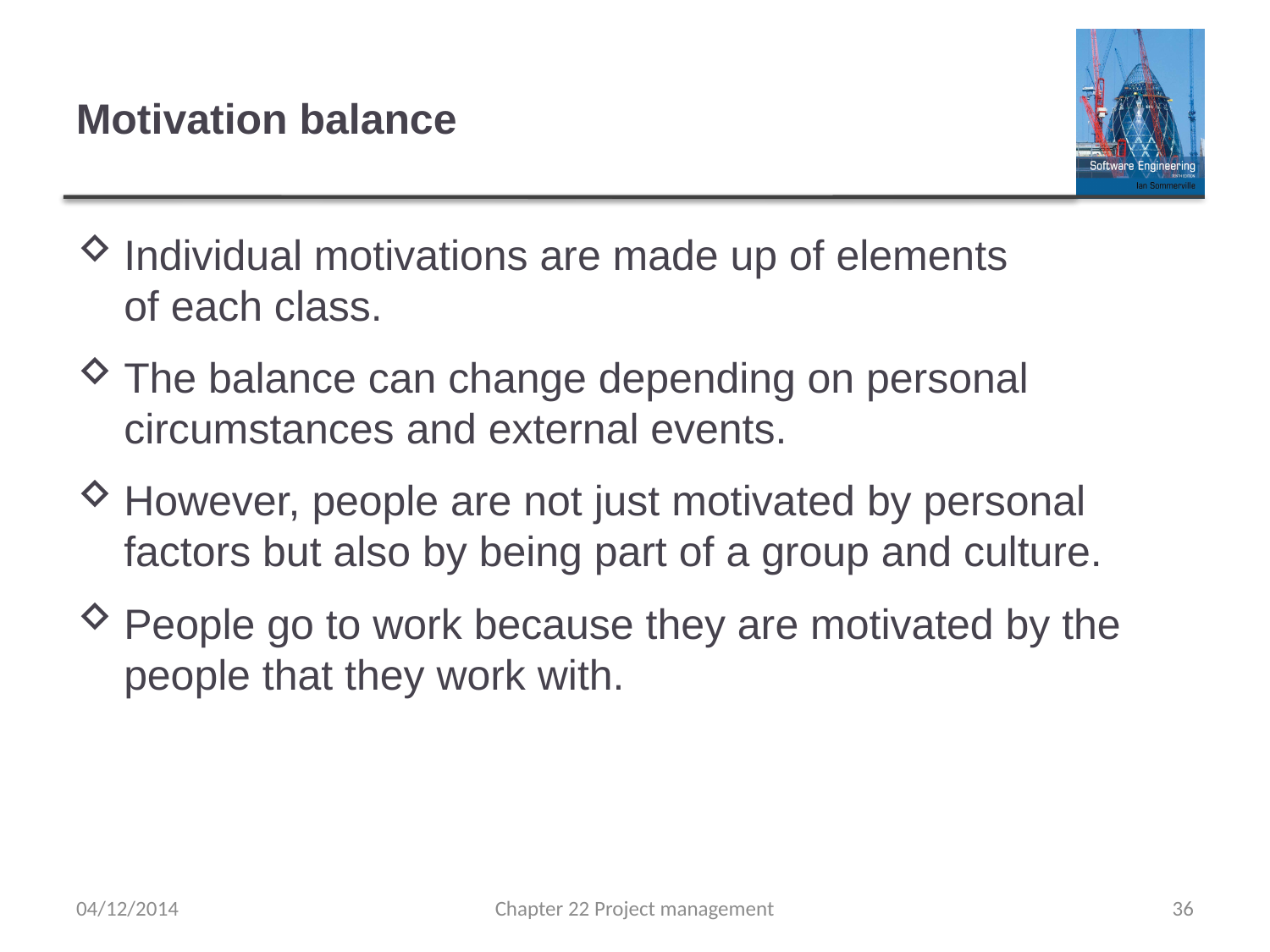

# Motivation balance
Individual motivations are made up of elements
of each class.
The balance can change depending on personal
circumstances and external events.
However, people are not just motivated by personal factors but also by being part of a group and culture.
People go to work because they are motivated by the people that they work with.
04/12/2014
Chapter 22 Project management
36